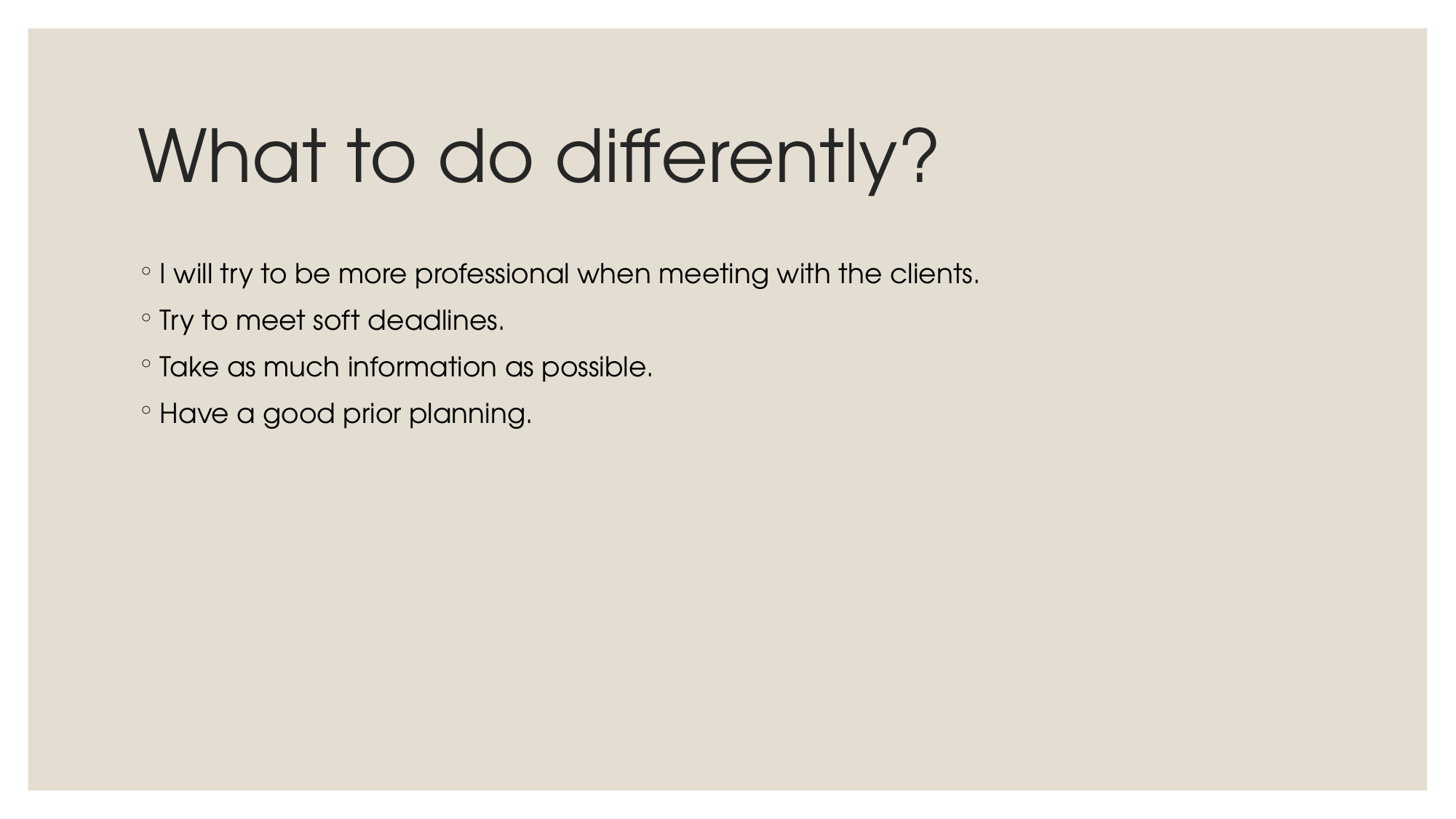

# What to do differently?
I will try to be more professional when meeting with the clients.
Try to meet soft deadlines.
Take as much information as possible.
Have a good prior planning.